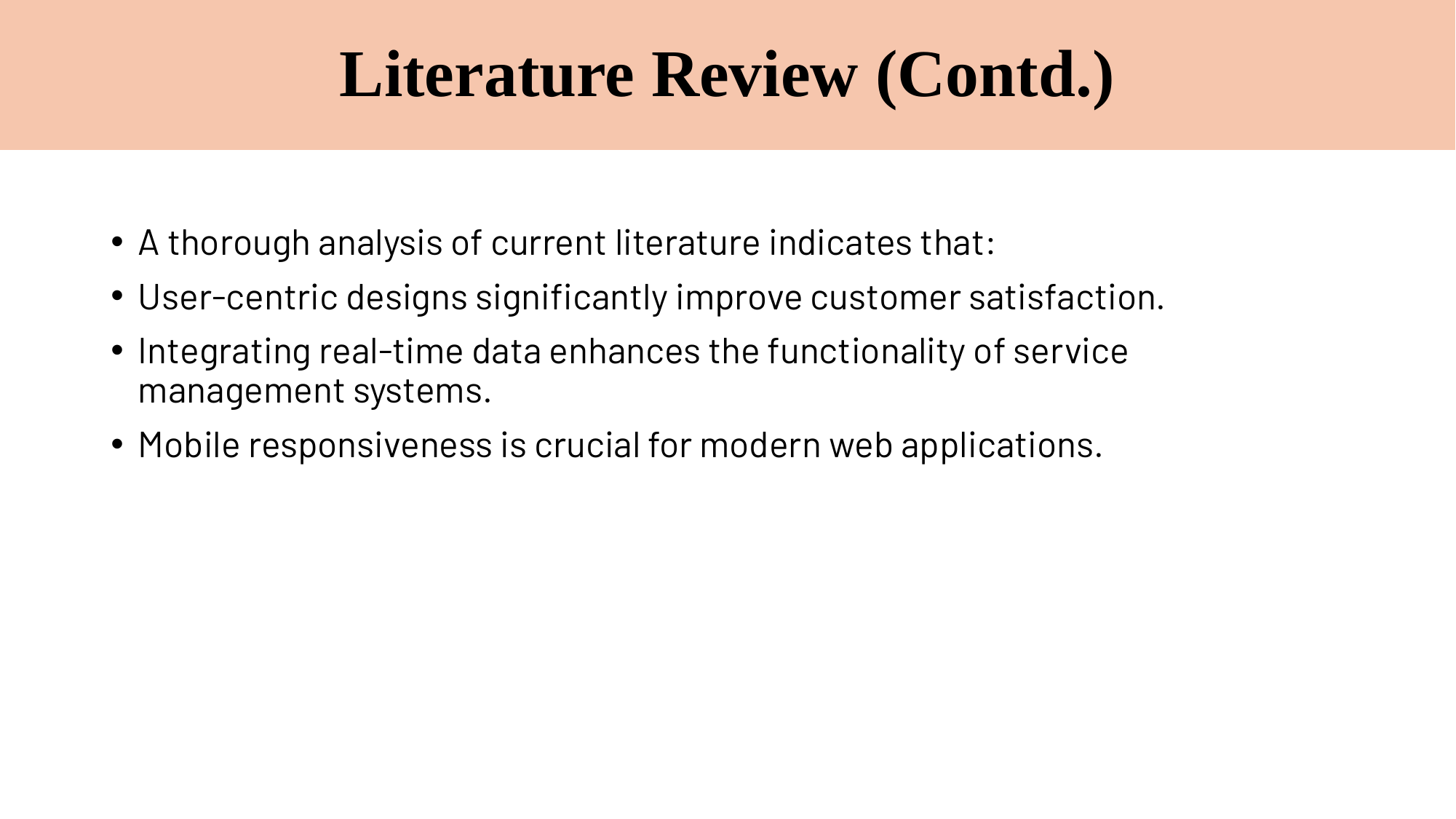

# Literature Review (Contd.)
A thorough analysis of current literature indicates that:
User-centric designs significantly improve customer satisfaction.
Integrating real-time data enhances the functionality of service management systems.
Mobile responsiveness is crucial for modern web applications.